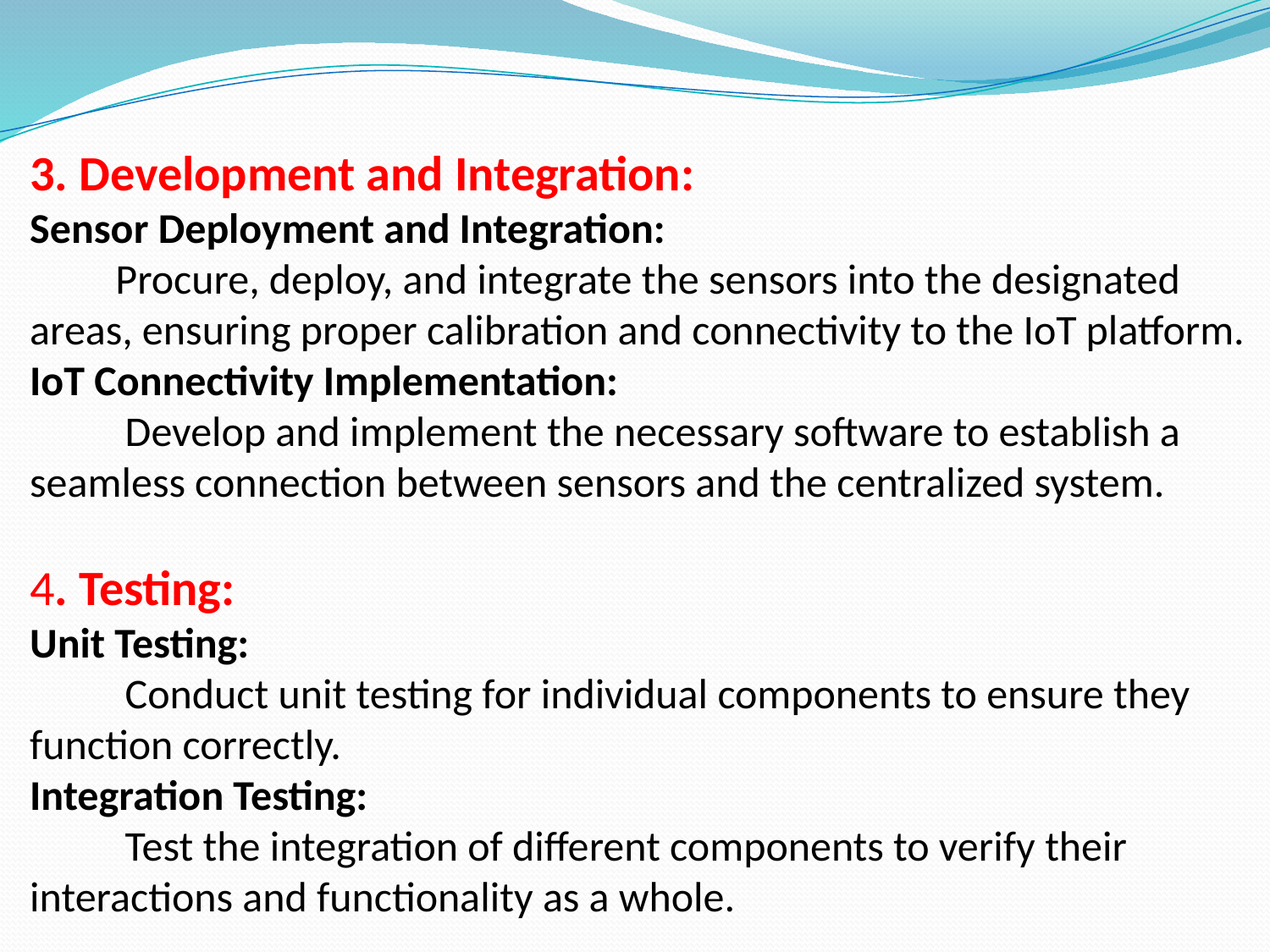

# 3. Development and Integration: Sensor Deployment and Integration: Procure, deploy, and integrate the sensors into the designated areas, ensuring proper calibration and connectivity to the IoT platform. IoT Connectivity Implementation: Develop and implement the necessary software to establish a seamless connection between sensors and the centralized system. 4. Testing: Unit Testing: Conduct unit testing for individual components to ensure they function correctly. Integration Testing: Test the integration of different components to verify their interactions and functionality as a whole.